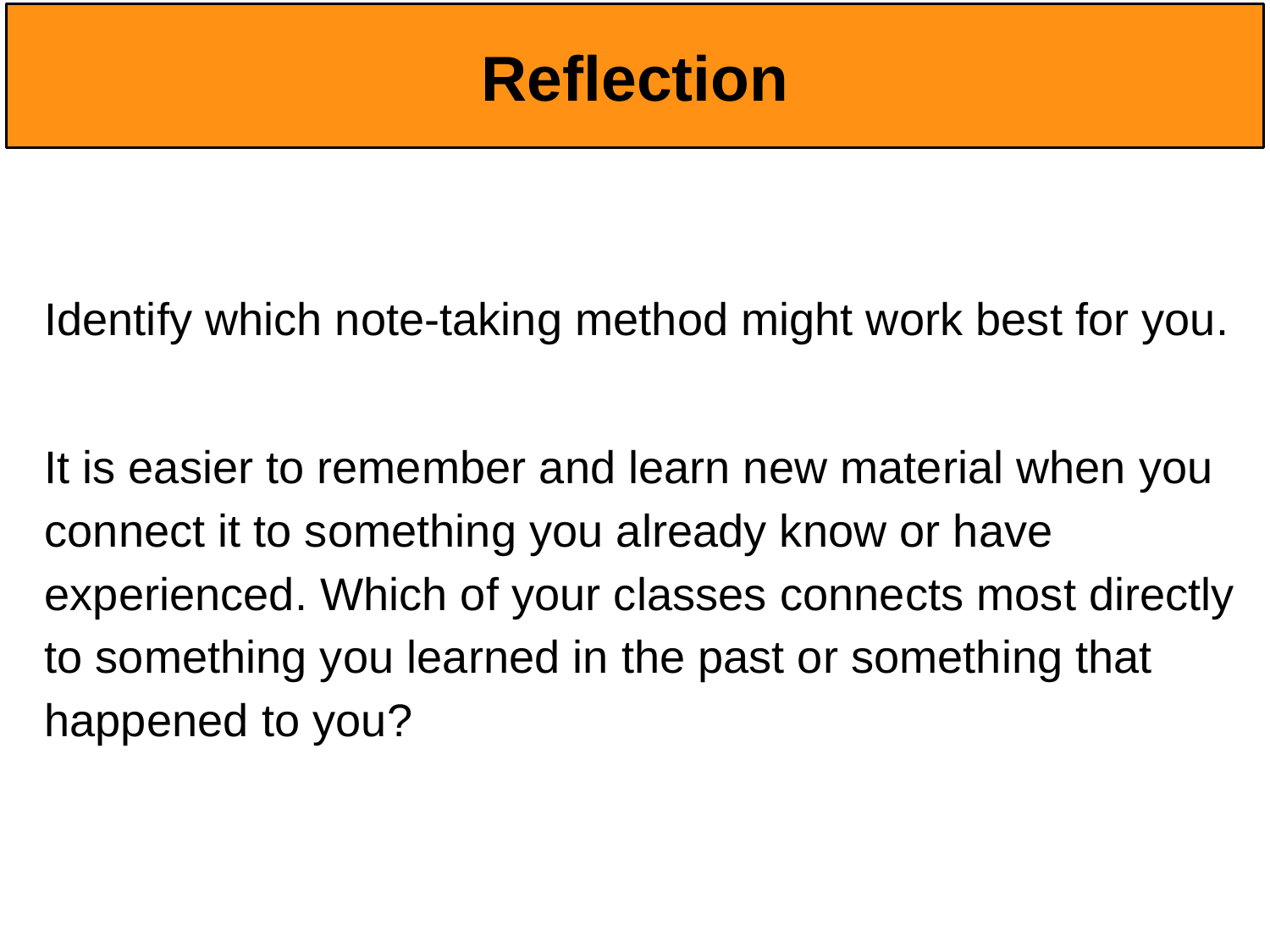

# Reflection
Identify which note-taking method might work best for you.

It is easier to remember and learn new material when you connect it to something you already know or have experienced. Which of your classes connects most directly to something you learned in the past or something that happened to you?